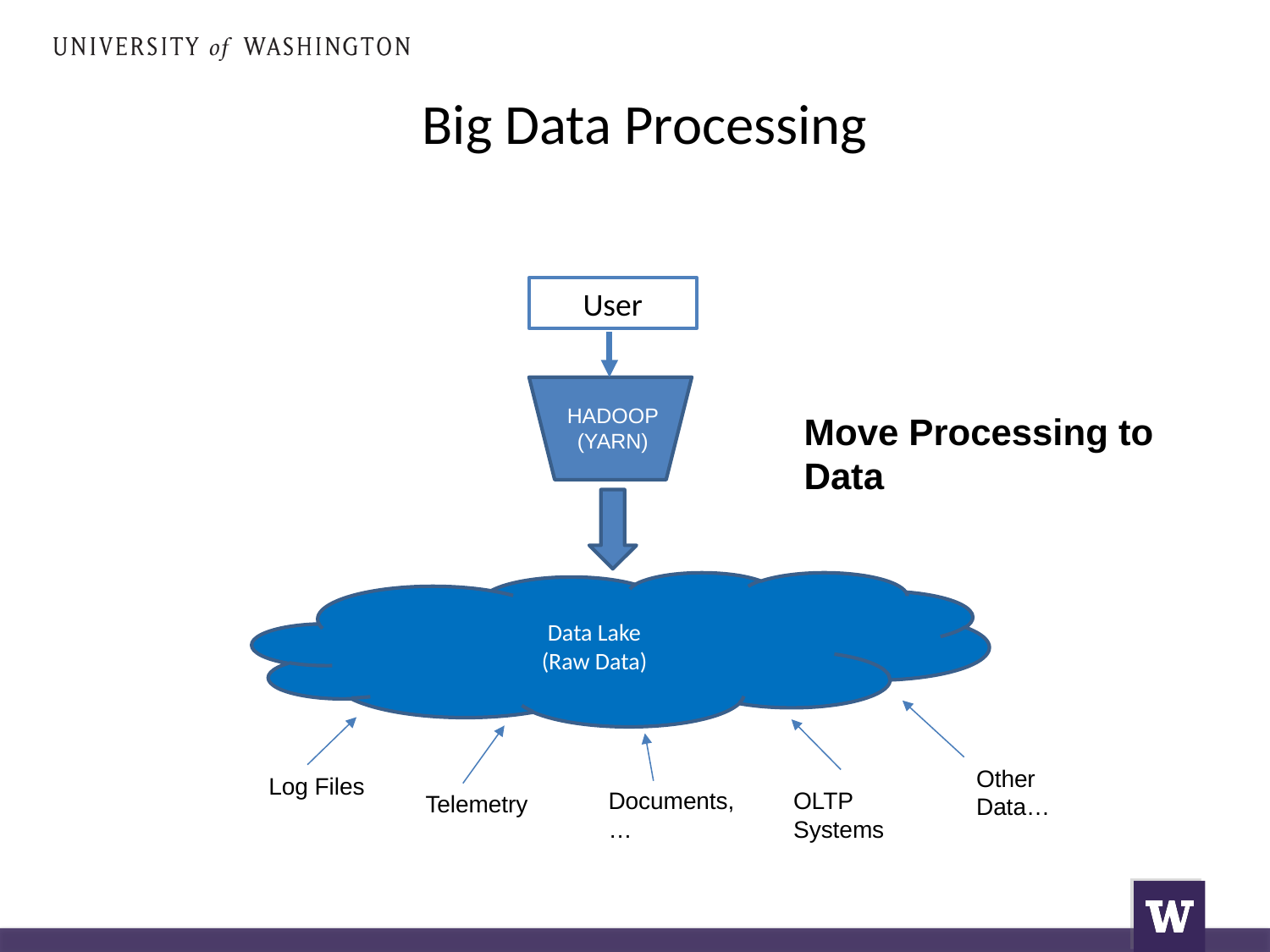

# Big Data Processing
User

HADOOP (YARN)
Move Processing to Data

Data Lake
(Raw Data)
Other Data…
Log Files
Documents,…
OLTP Systems
Telemetry